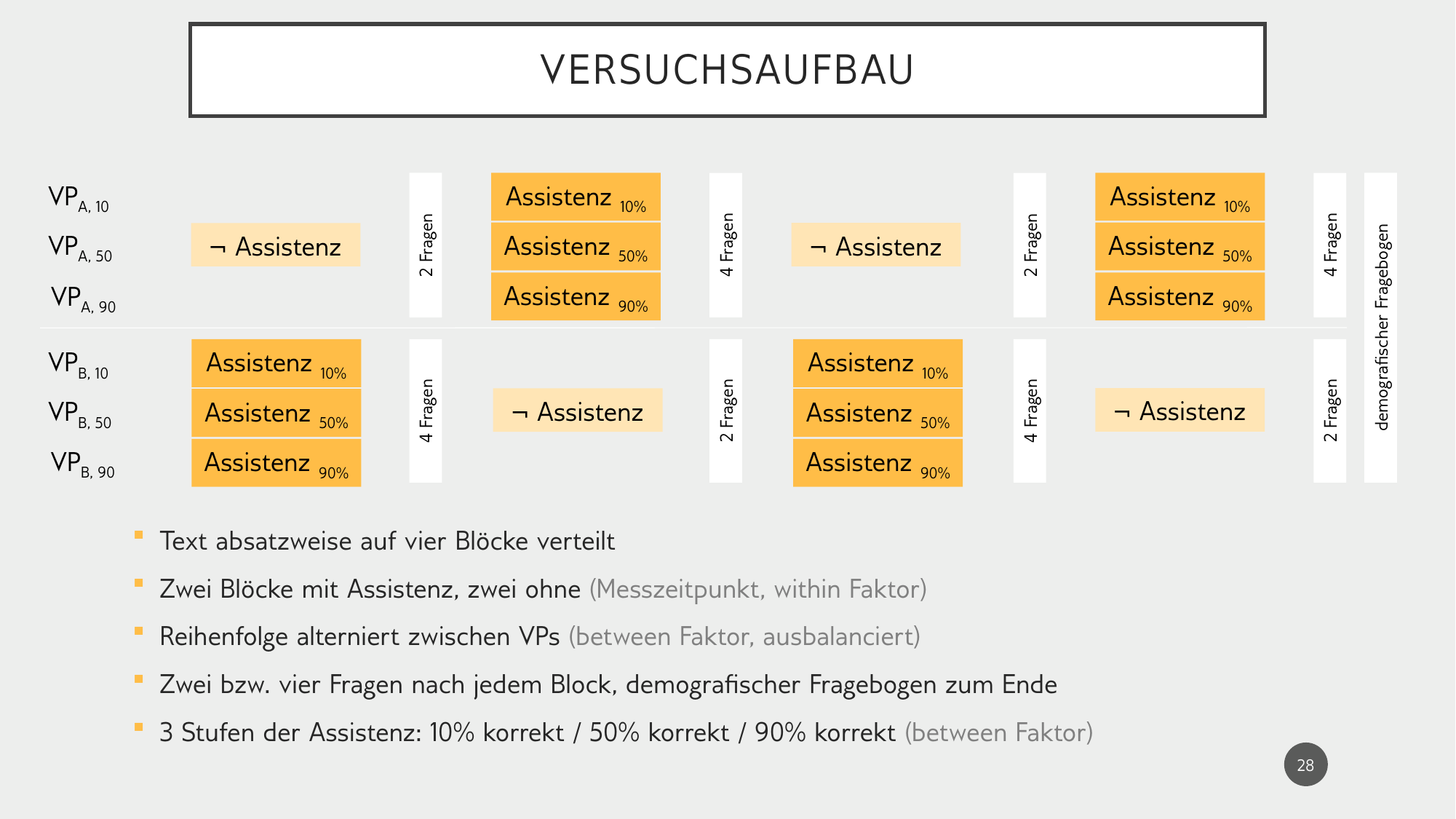

VersuchsAufbau
Assistenz 10%
Assistenz 10%
VPA, 10
VPA, 50
Assistenz 50%
Assistenz 50%
¬ Assistenz
¬ Assistenz
4 Fragen
2 Fragen
4 Fragen
2 Fragen
Assistenz 90%
Assistenz 90%
VPA, 90
demografischer Fragebogen
VPB, 10
Assistenz 10%
Assistenz 10%
¬ Assistenz
¬ Assistenz
VPB, 50
Assistenz 50%
Assistenz 50%
2 Fragen
4 Fragen
2 Fragen
4 Fragen
VPB, 90
Assistenz 90%
Assistenz 90%
Text absatzweise auf vier Blöcke verteilt
Zwei Blöcke mit Assistenz, zwei ohne (Messzeitpunkt, within Faktor)
Reihenfolge alterniert zwischen VPs (between Faktor, ausbalanciert)
Zwei bzw. vier Fragen nach jedem Block, demografischer Fragebogen zum Ende
3 Stufen der Assistenz: 10% korrekt / 50% korrekt / 90% korrekt (between Faktor)

28